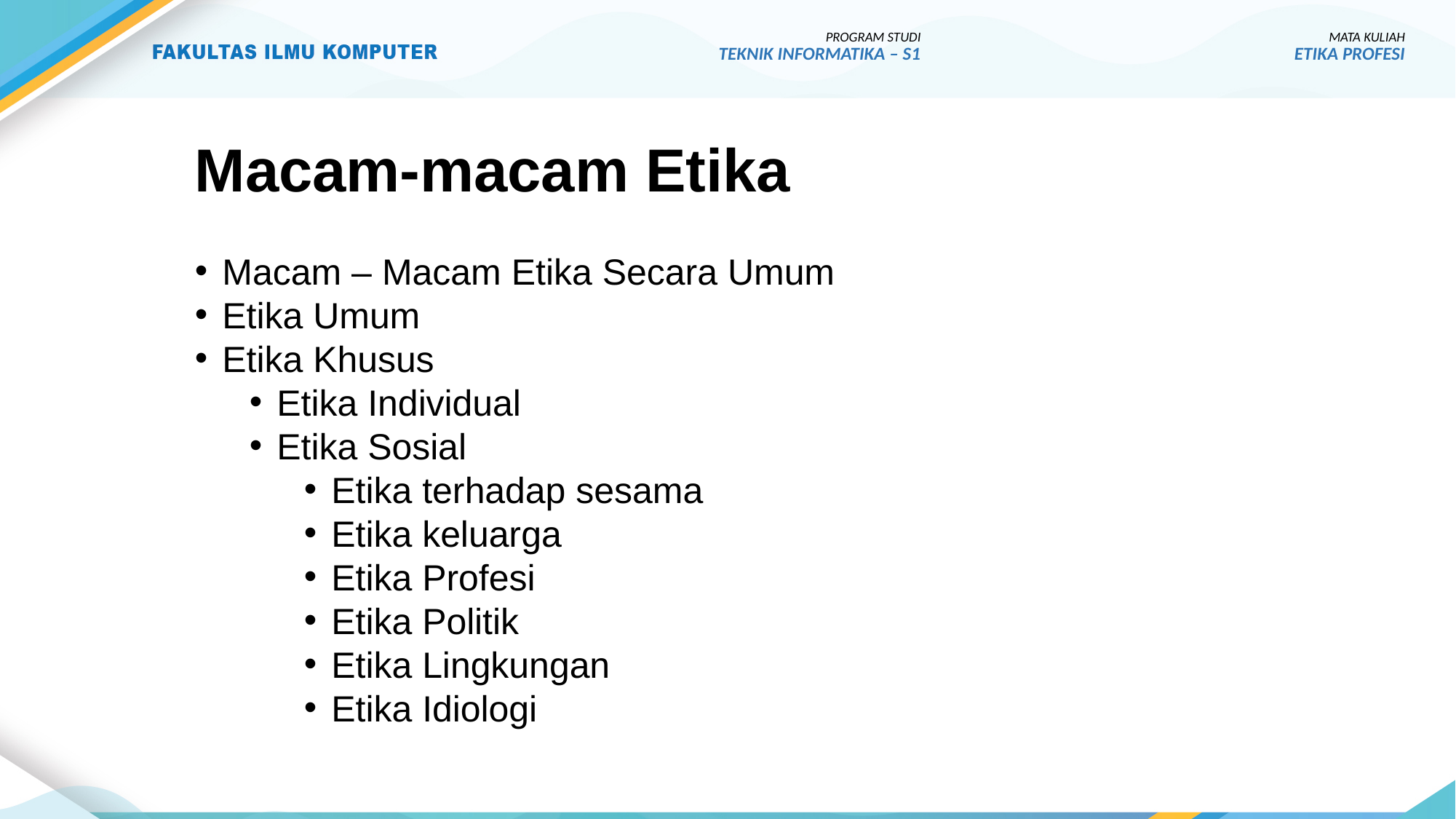

PROGRAM STUDI
TEKNIK INFORMATIKA – S1
MATA KULIAH
ETIKA PROFESI
# Macam-macam Etika
Macam – Macam Etika Secara Umum
Etika Umum
Etika Khusus
Etika Individual
Etika Sosial
Etika terhadap sesama
Etika keluarga
Etika Profesi
Etika Politik
Etika Lingkungan
Etika Idiologi